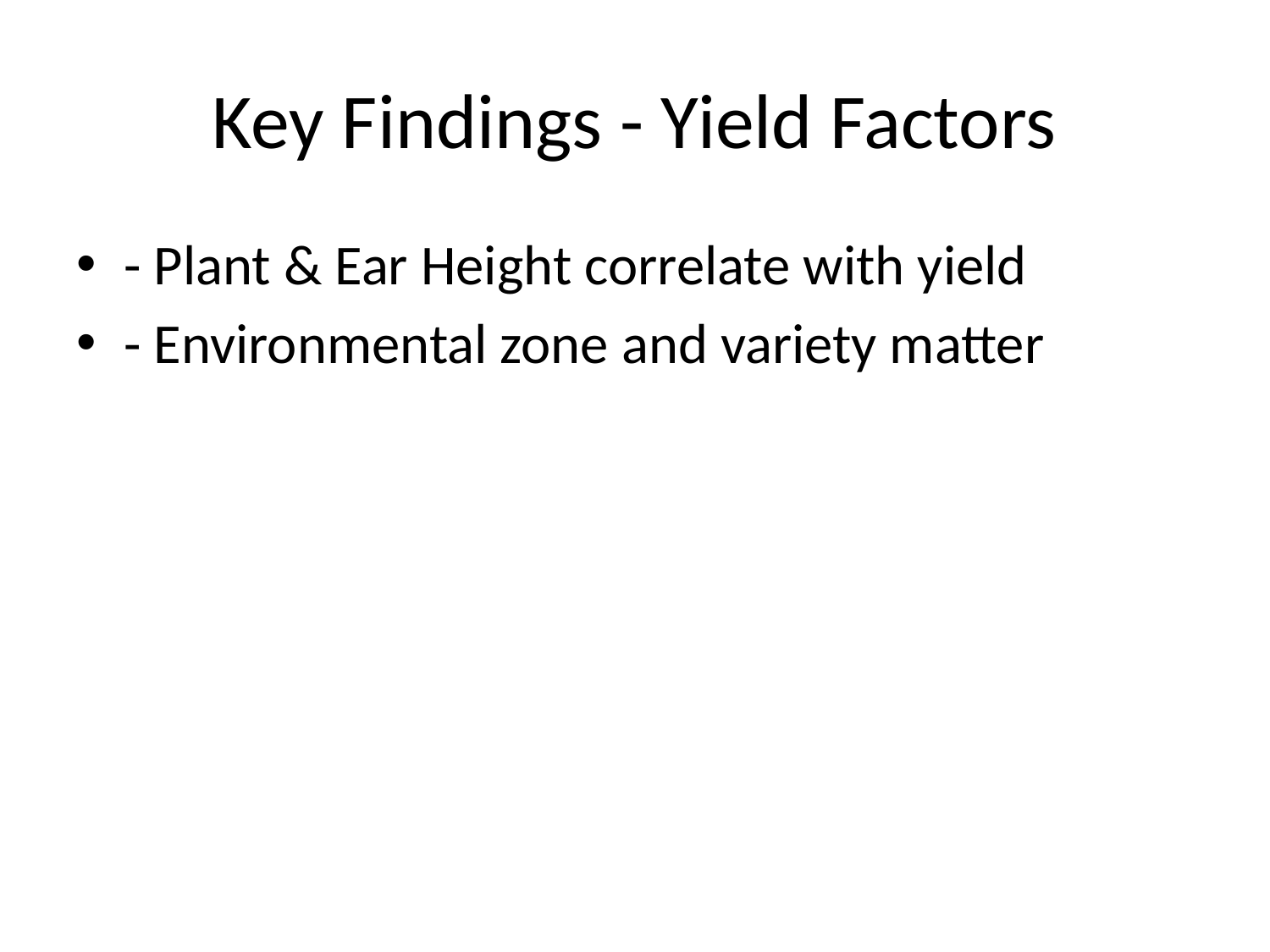

# Key Findings - Yield Factors
- Plant & Ear Height correlate with yield
- Environmental zone and variety matter